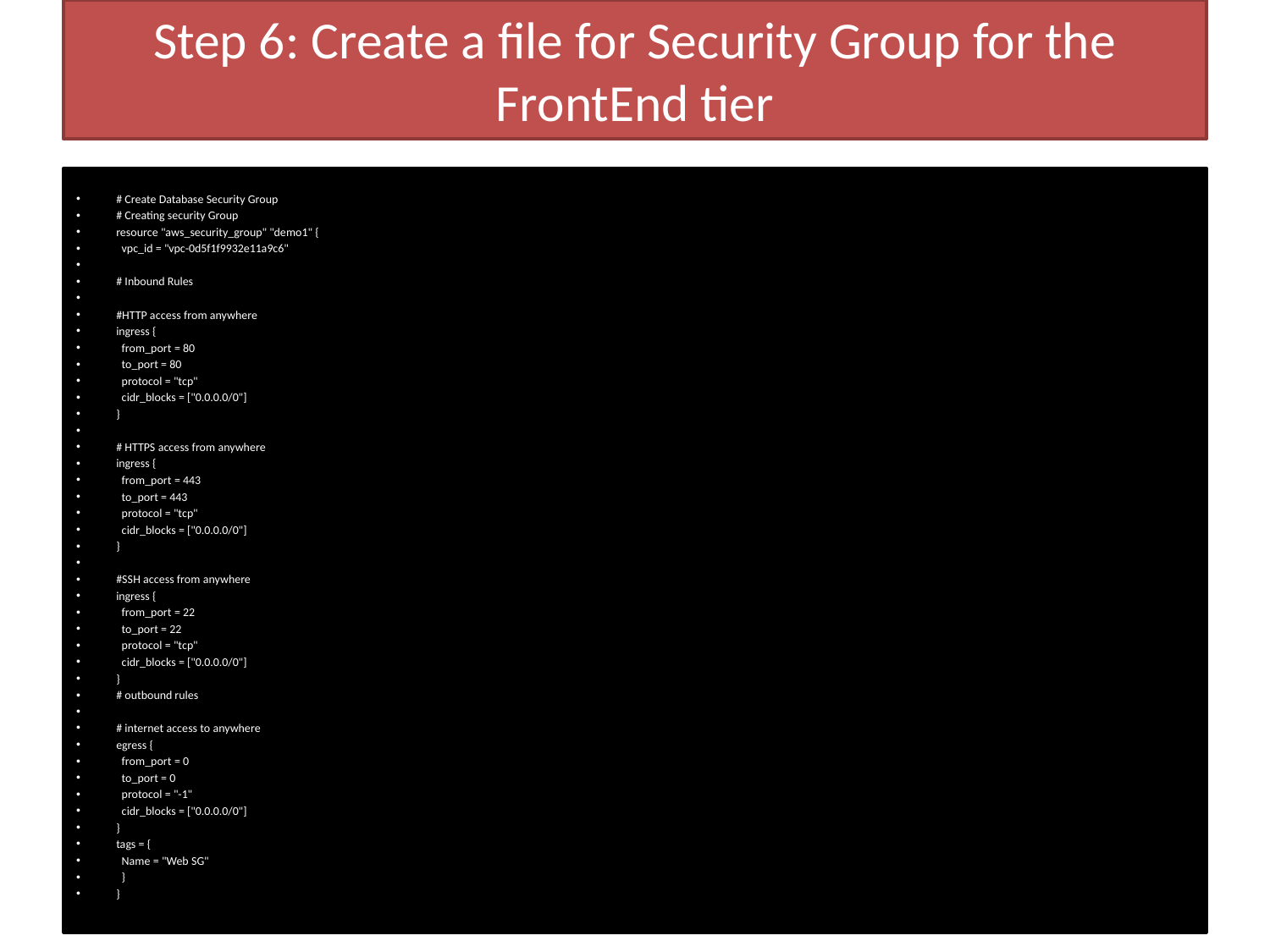

# Step 6: Create a file for Security Group for the FrontEnd tier

# Create Database Security Group
# Creating security Group
resource "aws_security_group" "demo1" {
  vpc_id = "vpc-0d5f1f9932e11a9c6"

# Inbound Rules

#HTTP access from anywhere
ingress {
  from_port = 80
  to_port = 80
  protocol = "tcp"
  cidr_blocks = ["0.0.0.0/0"]
}

# HTTPS access from anywhere
ingress {
  from_port = 443
  to_port = 443
  protocol = "tcp"
  cidr_blocks = ["0.0.0.0/0"]
}

#SSH access from anywhere
ingress {
  from_port = 22
  to_port = 22
  protocol = "tcp"
  cidr_blocks = ["0.0.0.0/0"]
}
# outbound rules

# internet access to anywhere
egress {
  from_port = 0
  to_port = 0
  protocol = "-1"
  cidr_blocks = ["0.0.0.0/0"]
}
tags = {
  Name = "Web SG"
  }
}